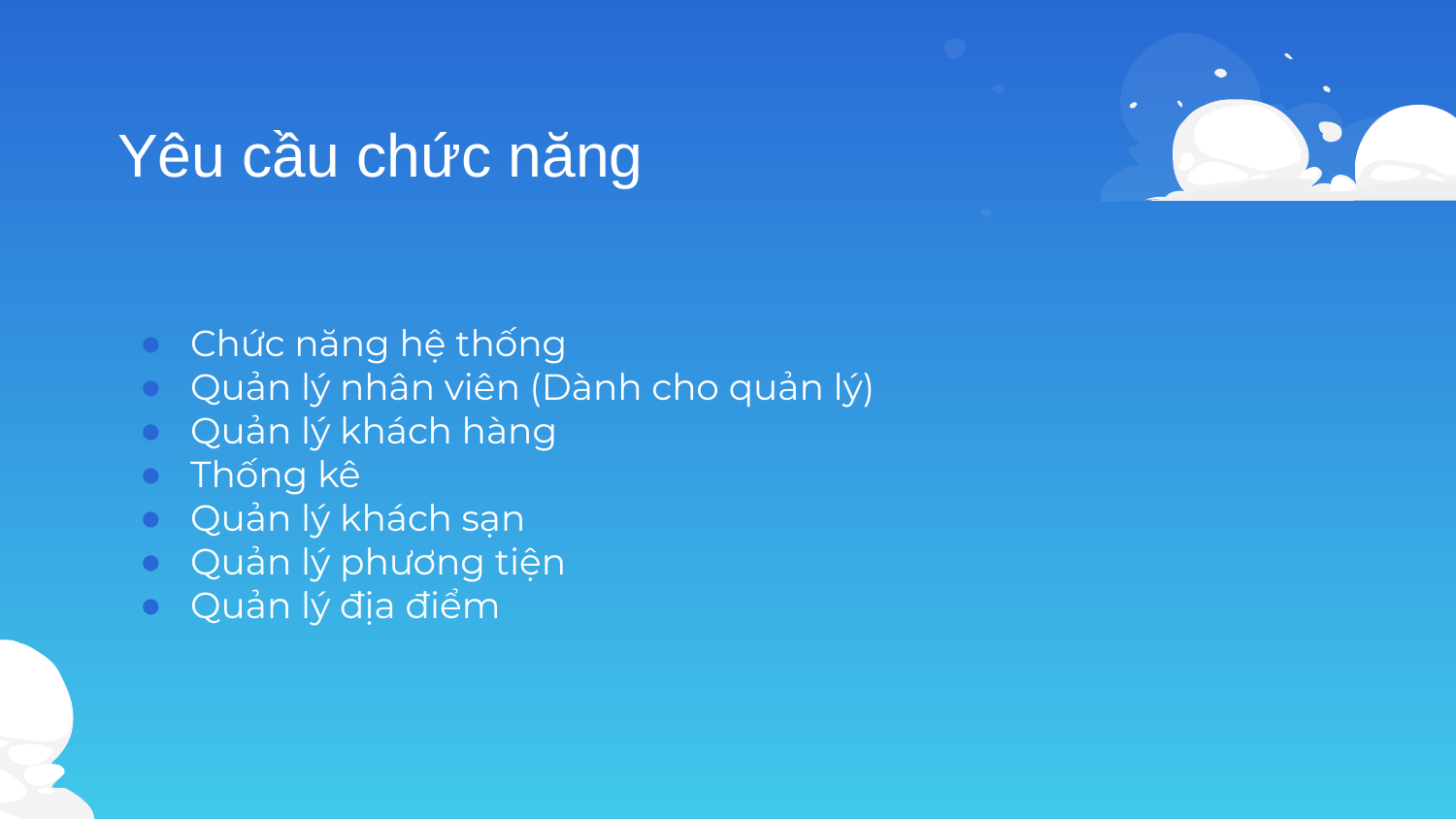

# Yêu cầu chức năng
Chức năng hệ thống
Quản lý nhân viên (Dành cho quản lý)
Quản lý khách hàng
Thống kê
Quản lý khách sạn
Quản lý phương tiện
Quản lý địa điểm